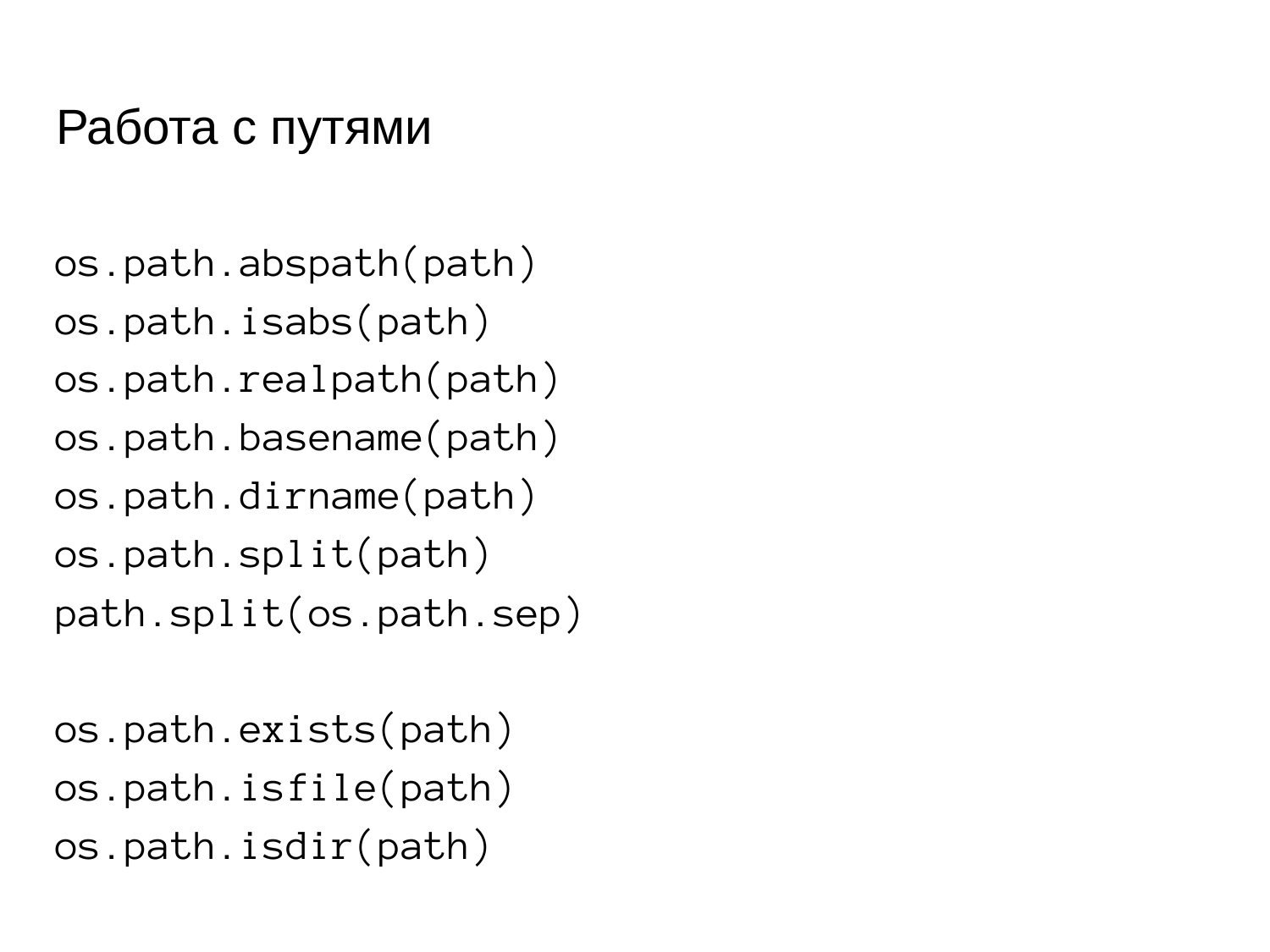

# Работа с путями
os.path.abspath(path)
os.path.isabs(path)
os.path.realpath(path)
os.path.basename(path)
os.path.dirname(path)
os.path.split(path)
path.split(os.path.sep)

os.path.exists(path)
os.path.isfile(path)
os.path.isdir(path)